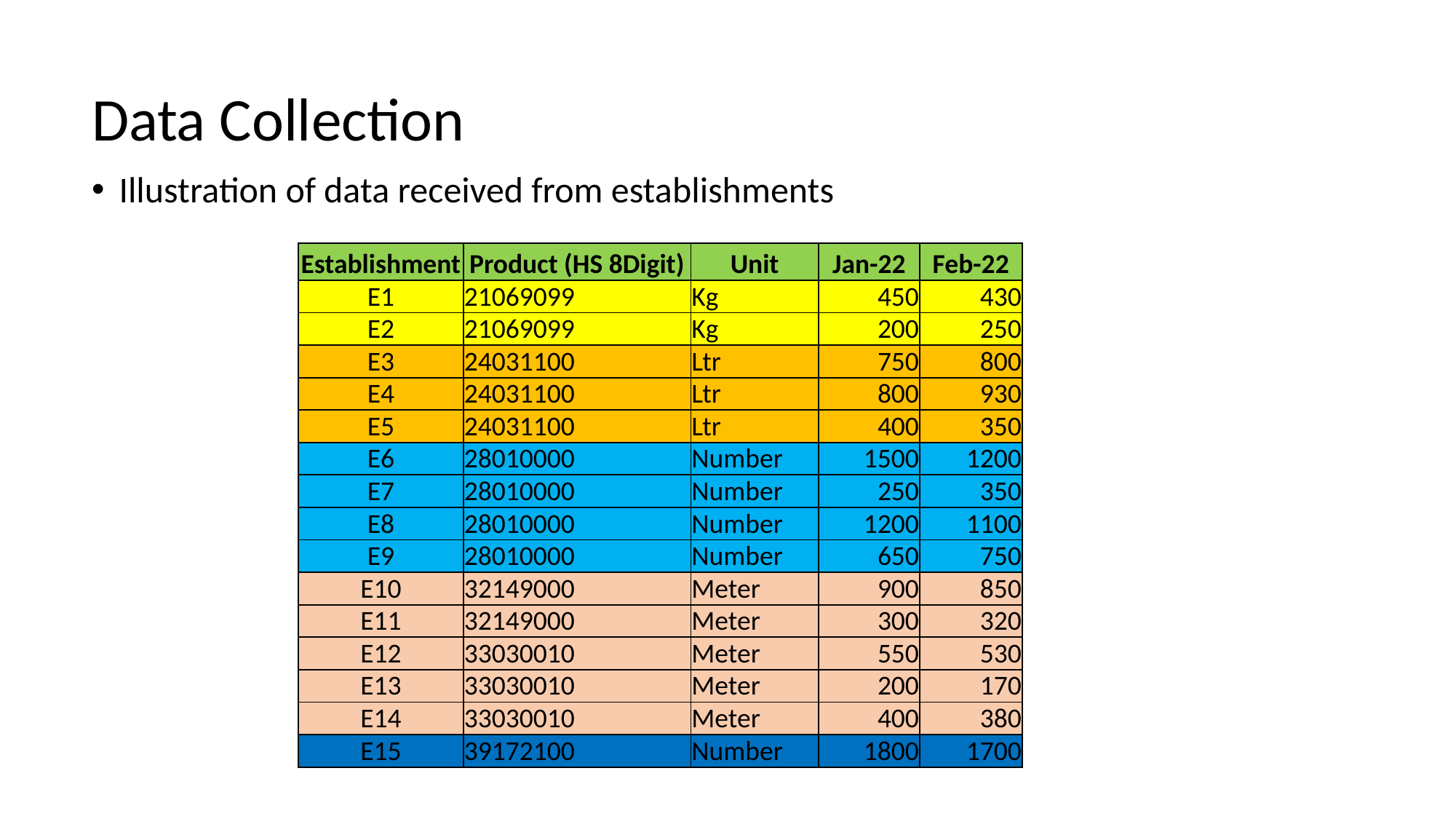

# Data Collection
Illustration of data received from establishments
| Establishment | Product (HS 8Digit) | Unit | Jan-22 | Feb-22 |
| --- | --- | --- | --- | --- |
| E1 | 21069099 | Kg | 450 | 430 |
| E2 | 21069099 | Kg | 200 | 250 |
| E3 | 24031100 | Ltr | 750 | 800 |
| E4 | 24031100 | Ltr | 800 | 930 |
| E5 | 24031100 | Ltr | 400 | 350 |
| E6 | 28010000 | Number | 1500 | 1200 |
| E7 | 28010000 | Number | 250 | 350 |
| E8 | 28010000 | Number | 1200 | 1100 |
| E9 | 28010000 | Number | 650 | 750 |
| E10 | 32149000 | Meter | 900 | 850 |
| E11 | 32149000 | Meter | 300 | 320 |
| E12 | 33030010 | Meter | 550 | 530 |
| E13 | 33030010 | Meter | 200 | 170 |
| E14 | 33030010 | Meter | 400 | 380 |
| E15 | 39172100 | Number | 1800 | 1700 |